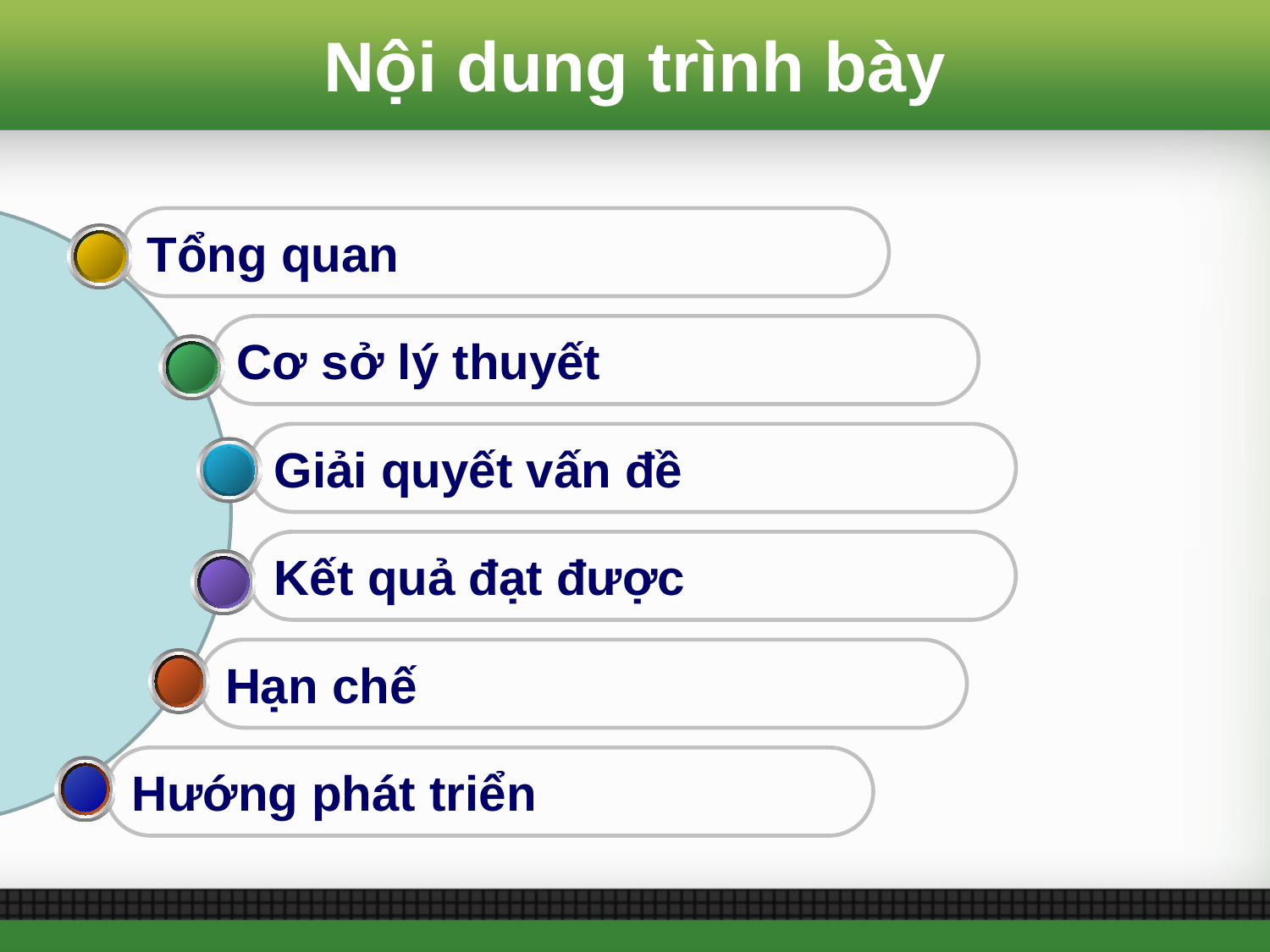

# Nội dung trình bày
Tổng quan

Cơ sở lý thuyết

Giải quyết vấn đề

Kết quả đạt được

Hạn chế

Hướng phát triển